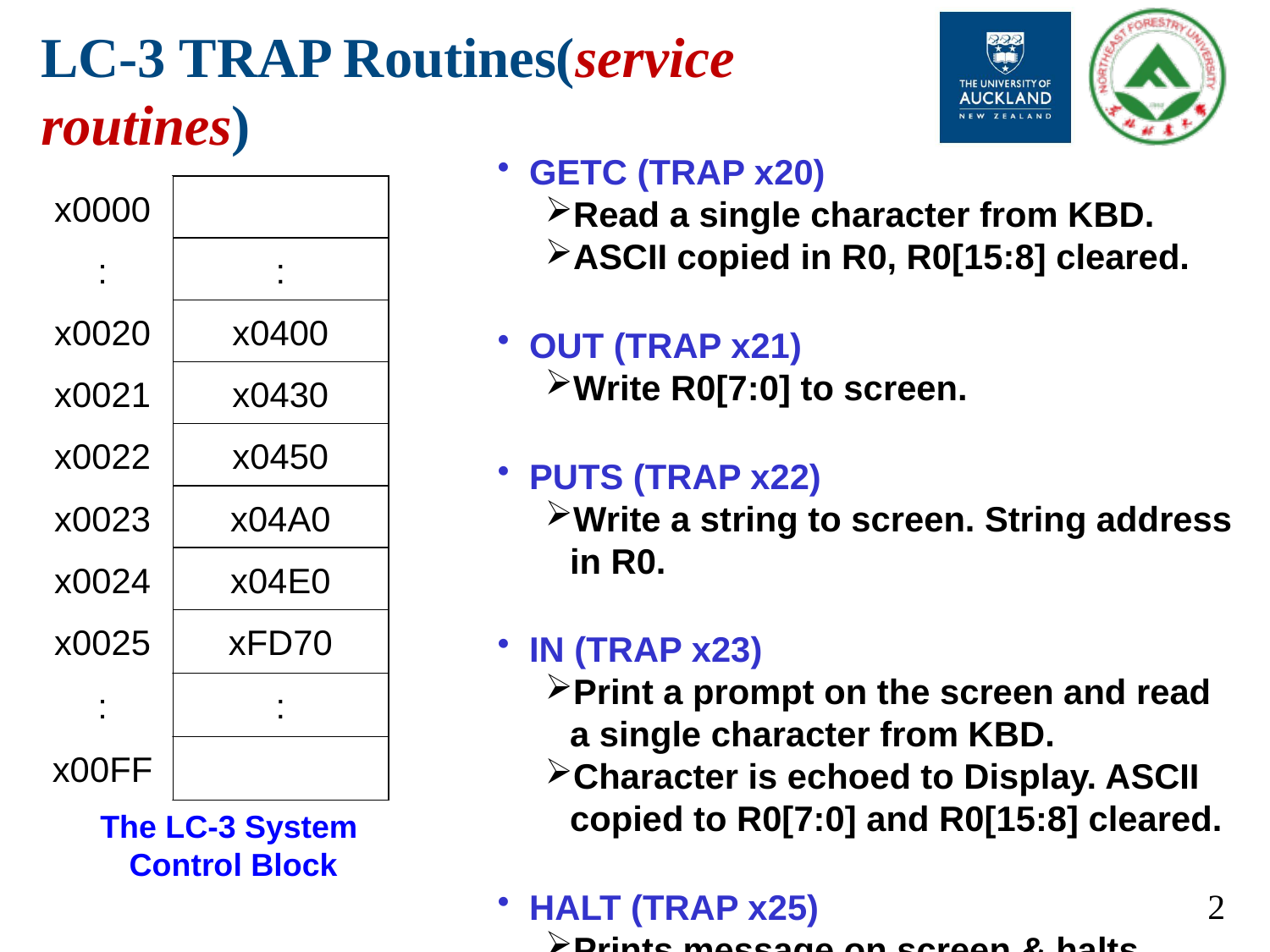

# LC-3 TRAP Routines(service routines)
GETC (TRAP x20)
Read a single character from KBD.
ASCII copied in R0, R0[15:8] cleared.

OUT (TRAP x21)
Write R0[7:0] to screen.

PUTS (TRAP x22)
Write a string to screen. String address in R0.

IN (TRAP x23)
Print a prompt on the screen and read a single character from KBD.
Character is echoed to Display. ASCII copied to R0[7:0] and R0[15:8] cleared.

HALT (TRAP x25)
Prints message on screen & halts execution.
x0000

:
:
x0020
x0400
x0021
x0430
x0022
x0450
x0023
x04A0
x0024
x04E0
x0025
xFD70
:
:
x00FF

The LC-3 System
Control Block
2